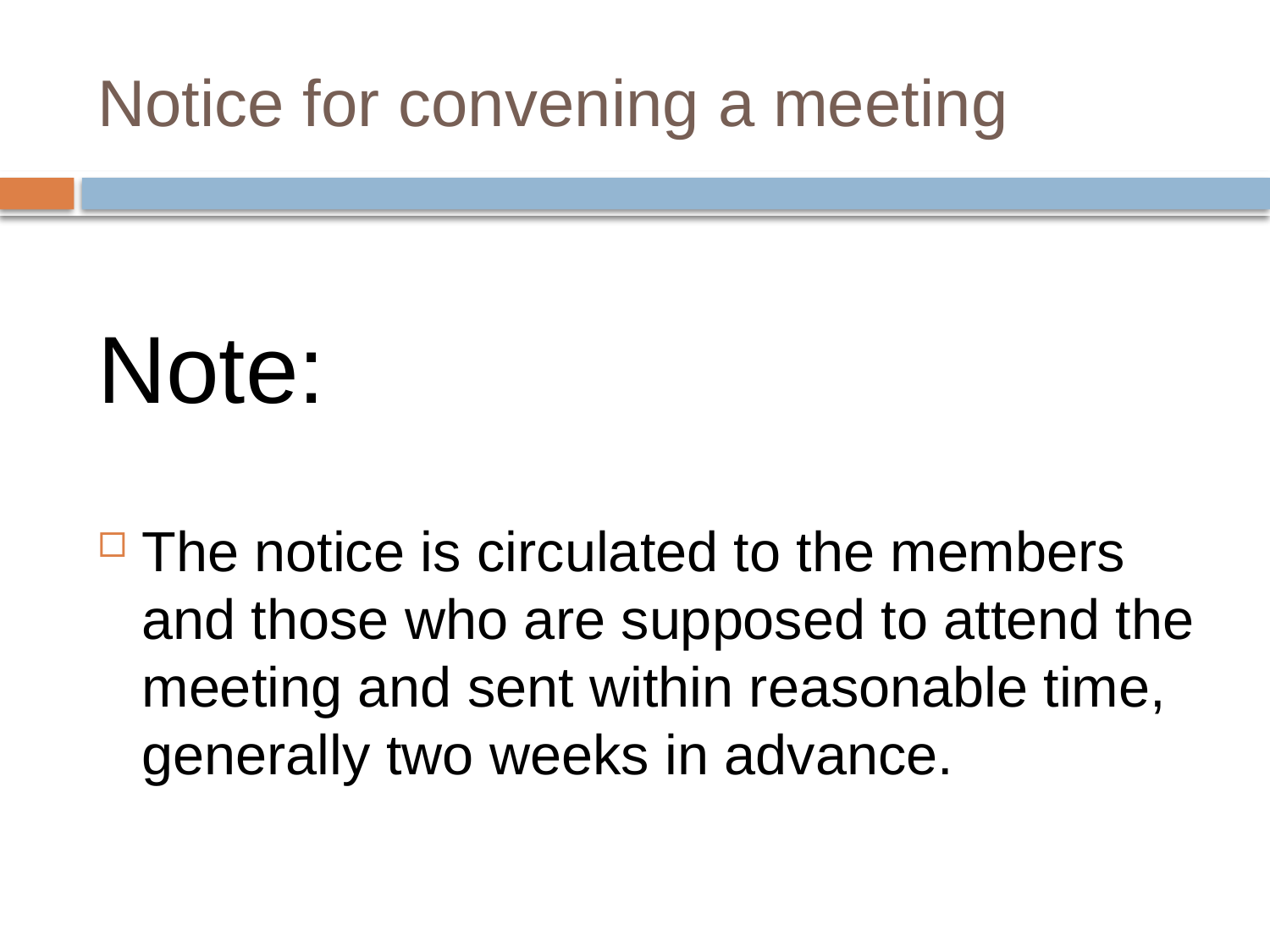

# Notice for convening a meeting

Note:

The notice is circulated to the members and those who are supposed to attend the meeting and sent within reasonable time, generally two weeks in advance.